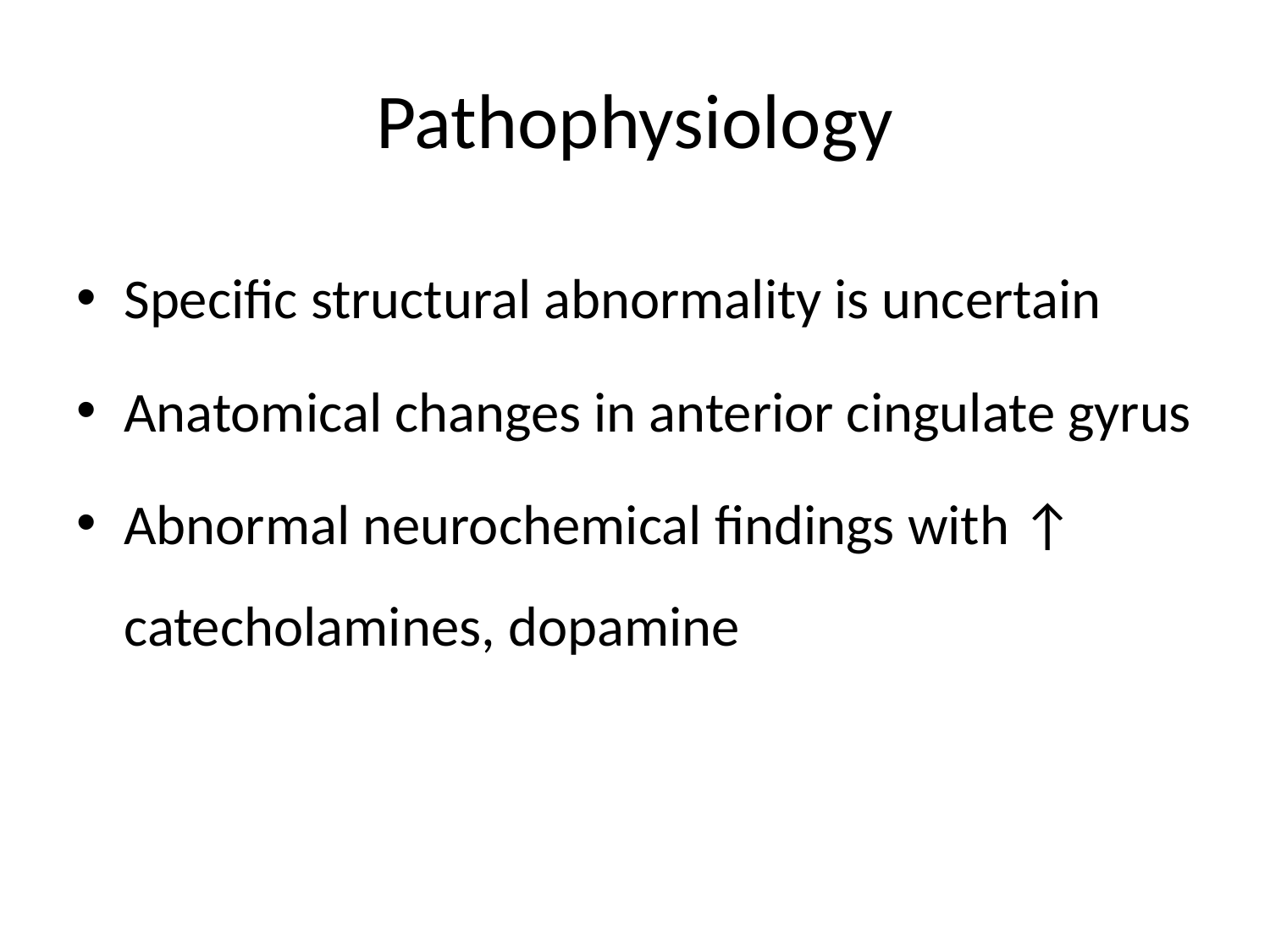

# Pathophysiology
Specific structural abnormality is uncertain
Anatomical changes in anterior cingulate gyrus
Abnormal neurochemical findings with ↑ catecholamines, dopamine